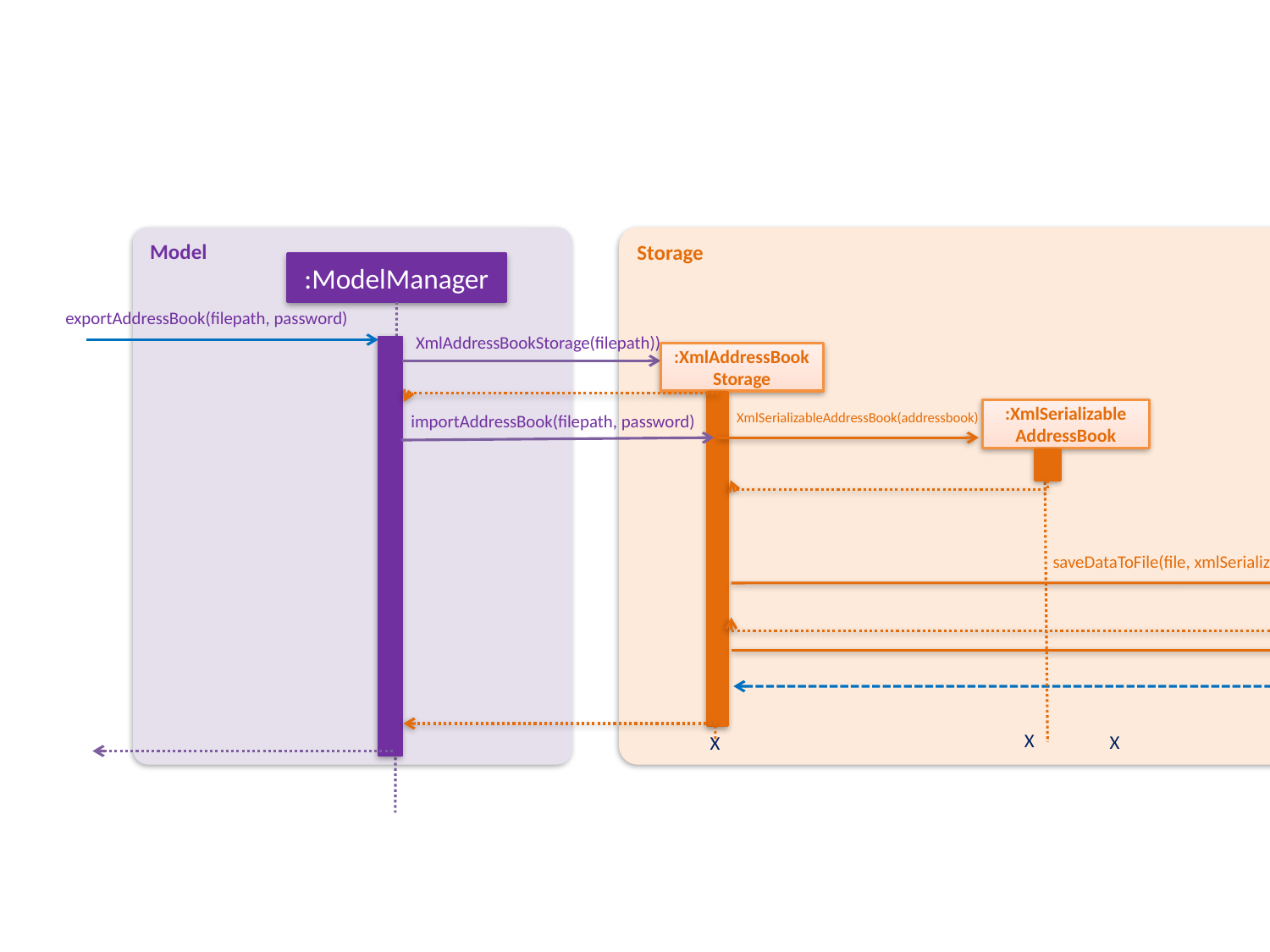

Model
Storage
:ModelManager
SecurityUtil
exportAddressBook(filepath, password)
XmlAddressBookStorage(filepath))

:XmlAddressBook
Storage
:XmlSerializable
AddressBook
XmlSerializableAddressBook(addressbook)
importAddressBook(filepath, password)

XmlFileStorage

saveDataToFile(file, xmlSerializableaddressbook)

encrypt(file, password)

X
X
X